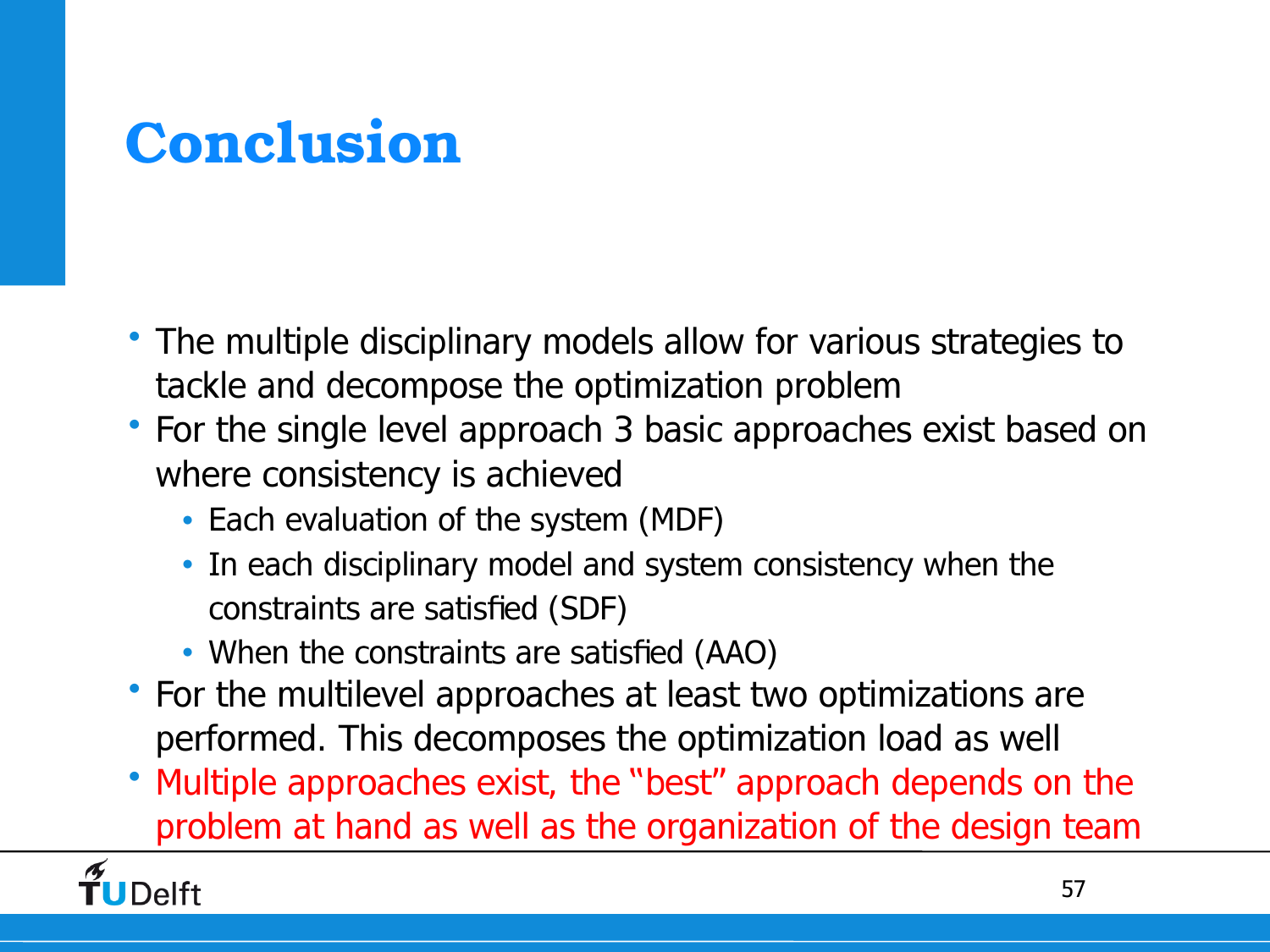

# Conclusion
The multiple disciplinary models allow for various strategies to tackle and decompose the optimization problem
For the single level approach 3 basic approaches exist based on where consistency is achieved
Each evaluation of the system (MDF)
In each disciplinary model and system consistency when the constraints are satisfied (SDF)
When the constraints are satisfied (AAO)
For the multilevel approaches at least two optimizations are performed. This decomposes the optimization load as well
Multiple approaches exist, the “best” approach depends on the problem at hand as well as the organization of the design team